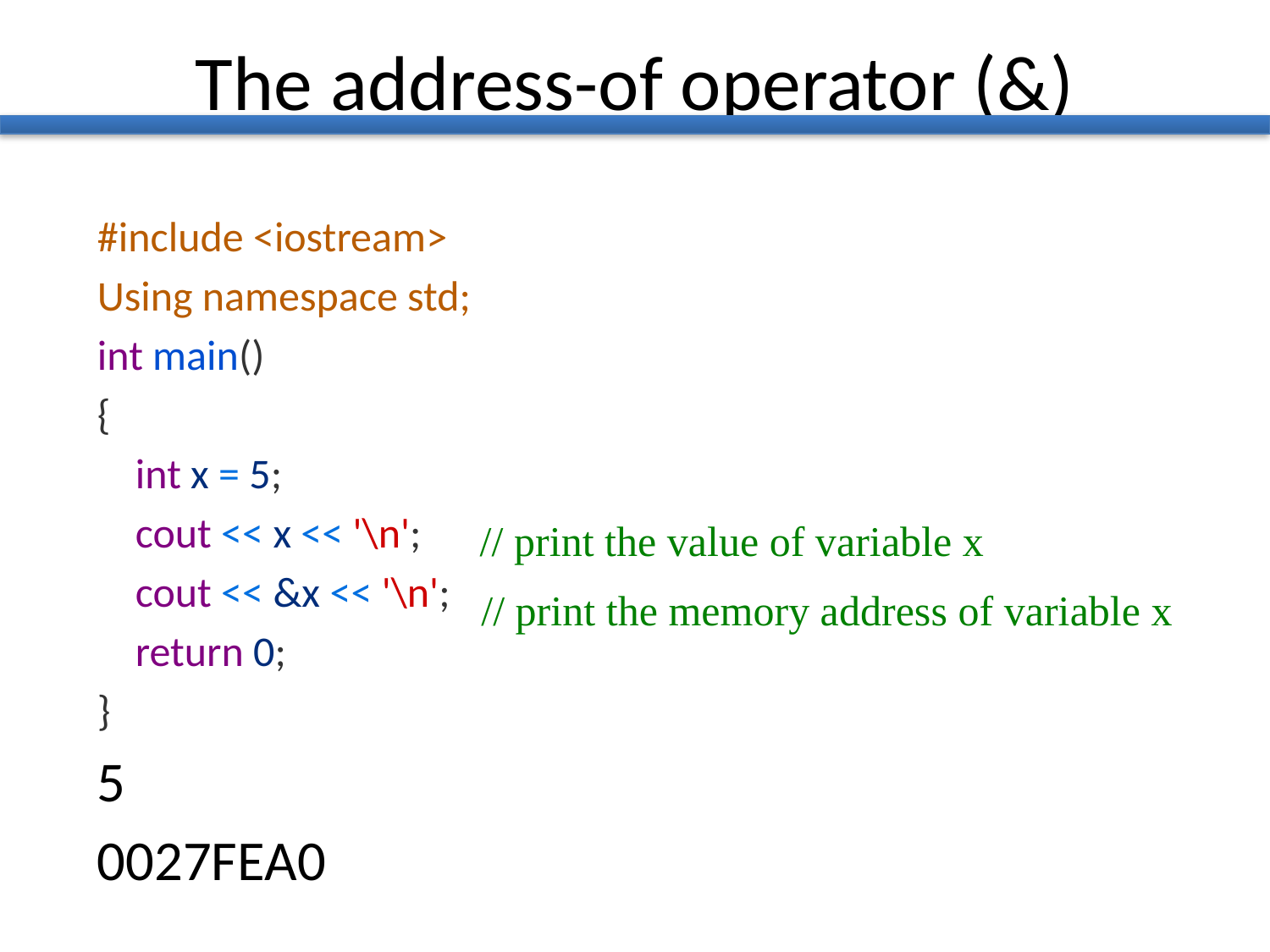

# The address-of operator (&)

#include <iostream>
Using namespace std;
int main()
{
    int x = 5;
    cout << x << '\n';
    cout << &x << '\n';
    return 0;
}
5
0027FEA0

// print the value of variable x
// print the memory address of variable x